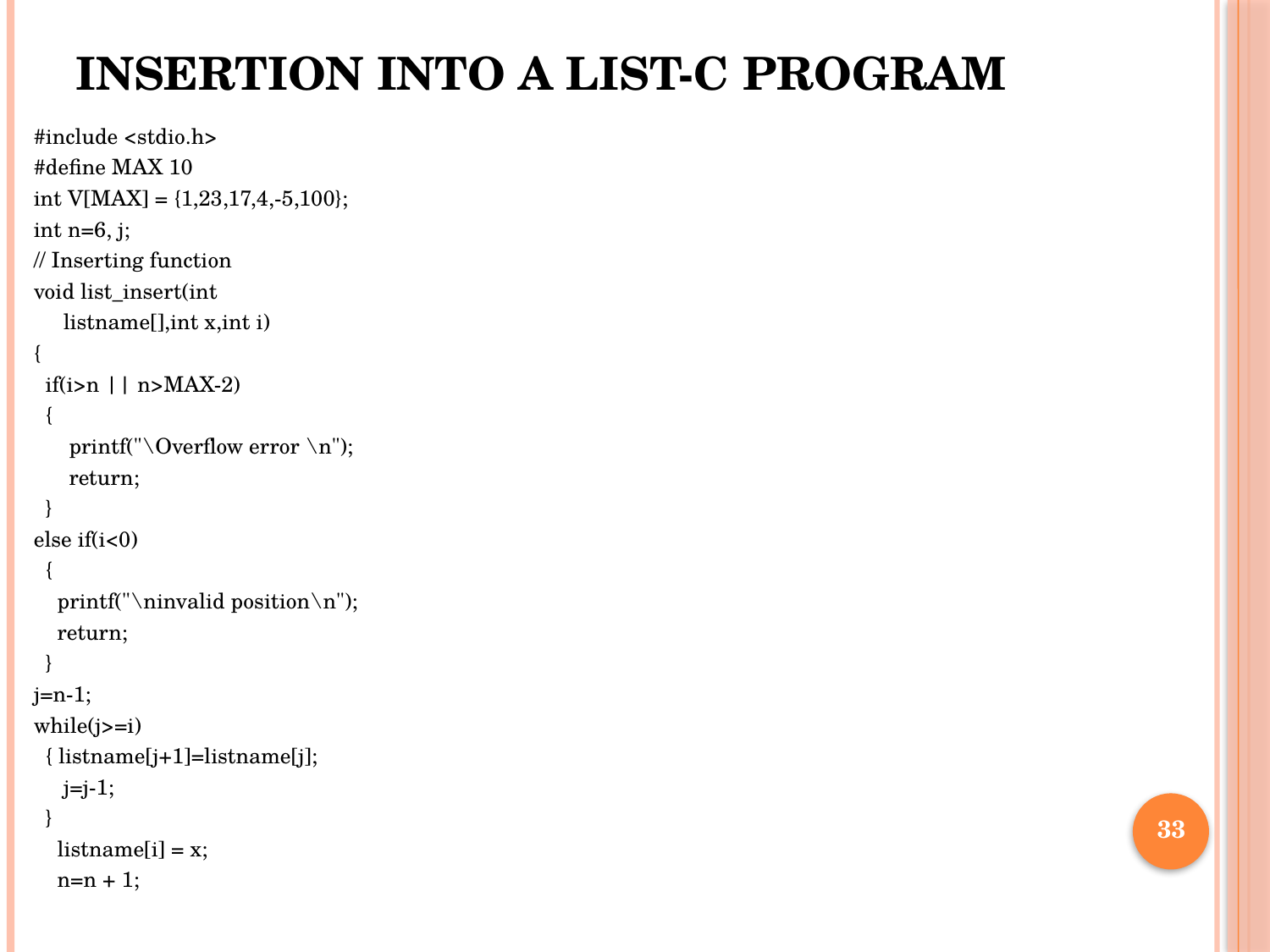

# Insertion into a List-C Program
#include <stdio.h>
#define MAX 10
int V[MAX] = {1,23,17,4,-5,100};
int n=6, j;
// Inserting function
void list_insert(int
     listname[],int x,int i)
{
  if(i>n || n>MAX-2)
  {
      printf("\Overflow error \n");
      return;
  }
else if(i<0)
  {
    printf("\ninvalid position\n");
    return;
  }
j=n-1;
while(j>=i)
  { listname[j+1]=listname[j];
     j=j-1;
  }
    listname[i] = x;
    n=n + 1;

33